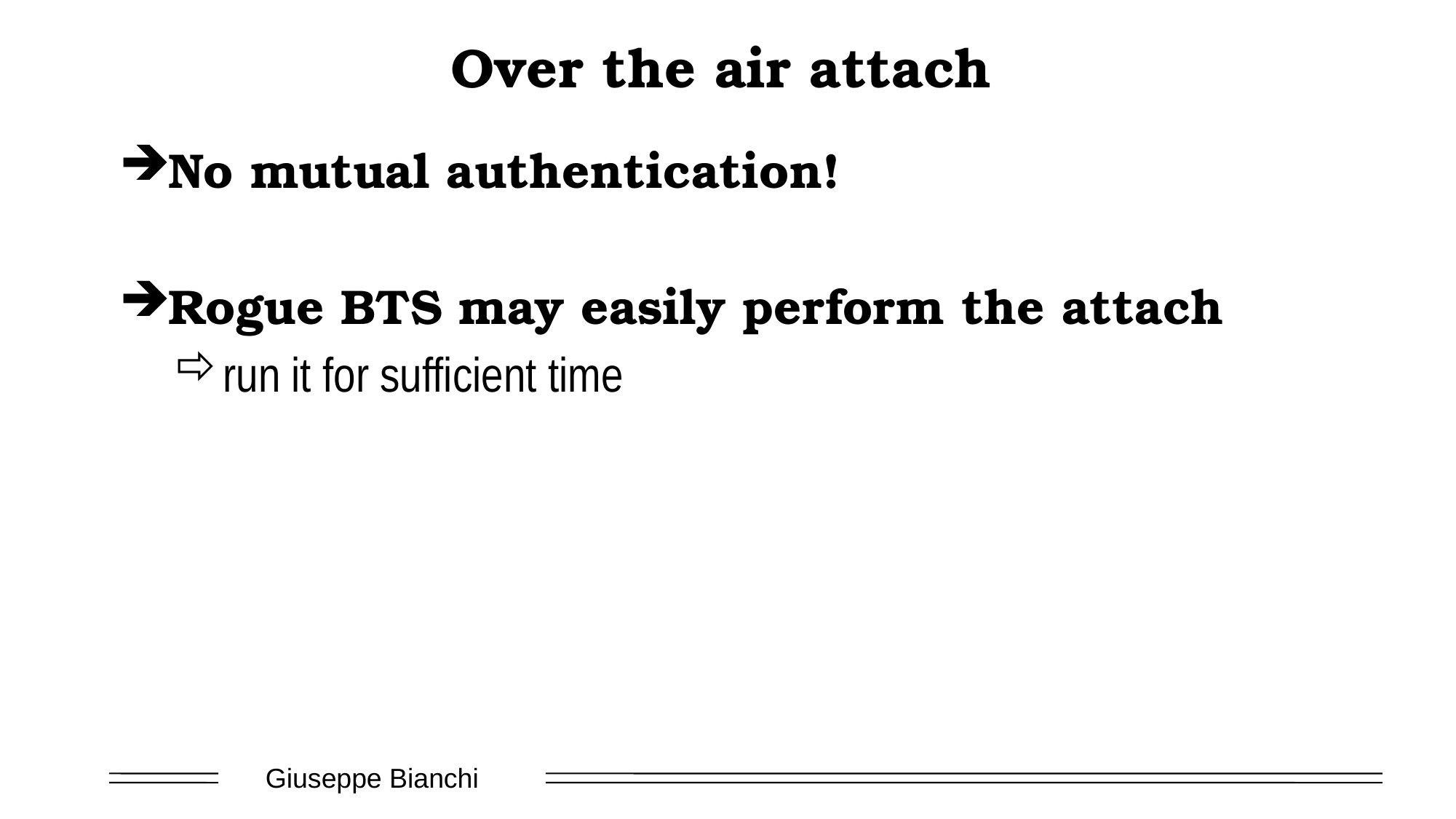

# Over the air attach
No mutual authentication!

Rogue BTS may easily perform the attach
run it for sufficient time